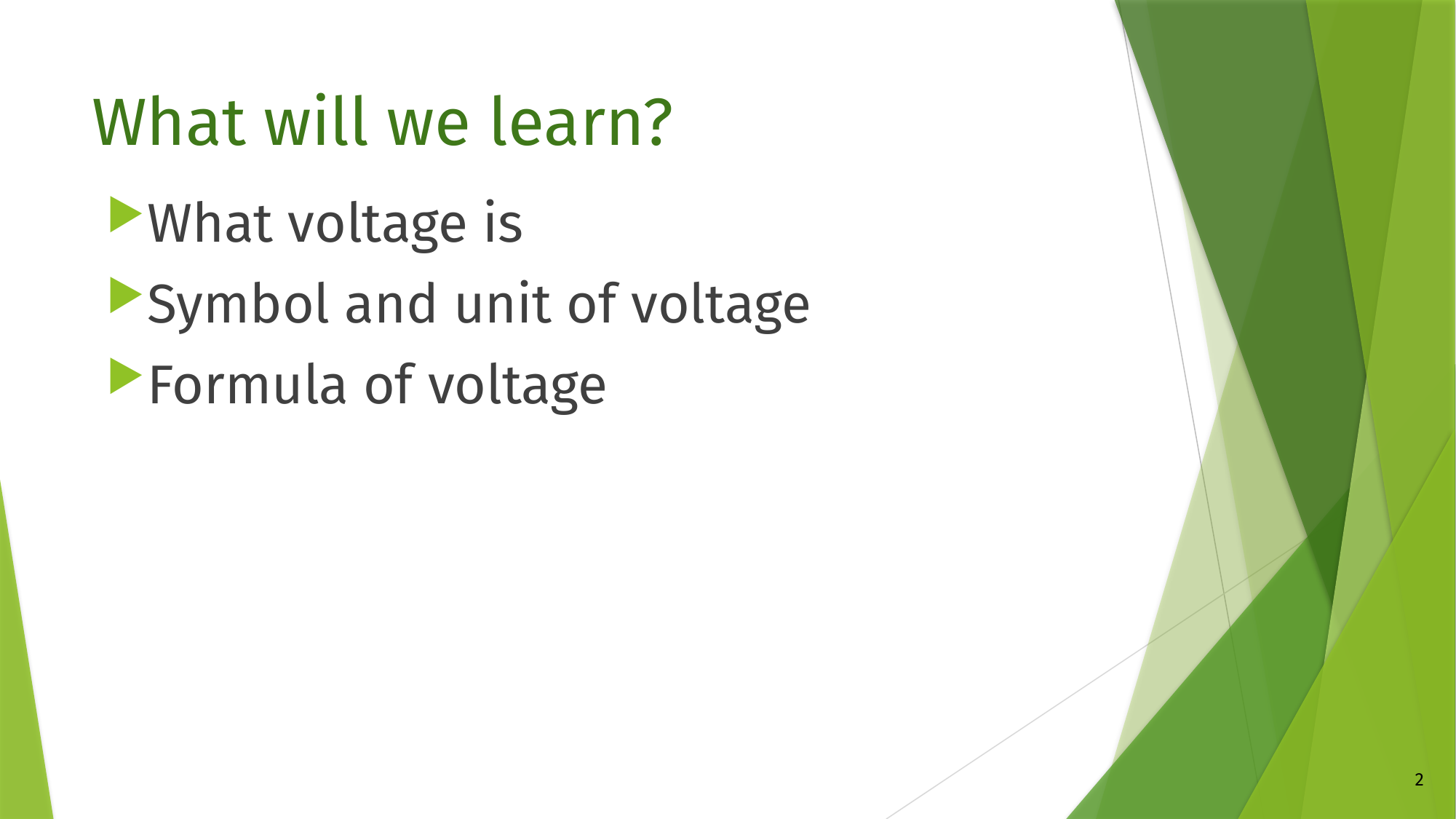

# What will we learn?
What voltage is
Symbol and unit of voltage
Formula of voltage
2